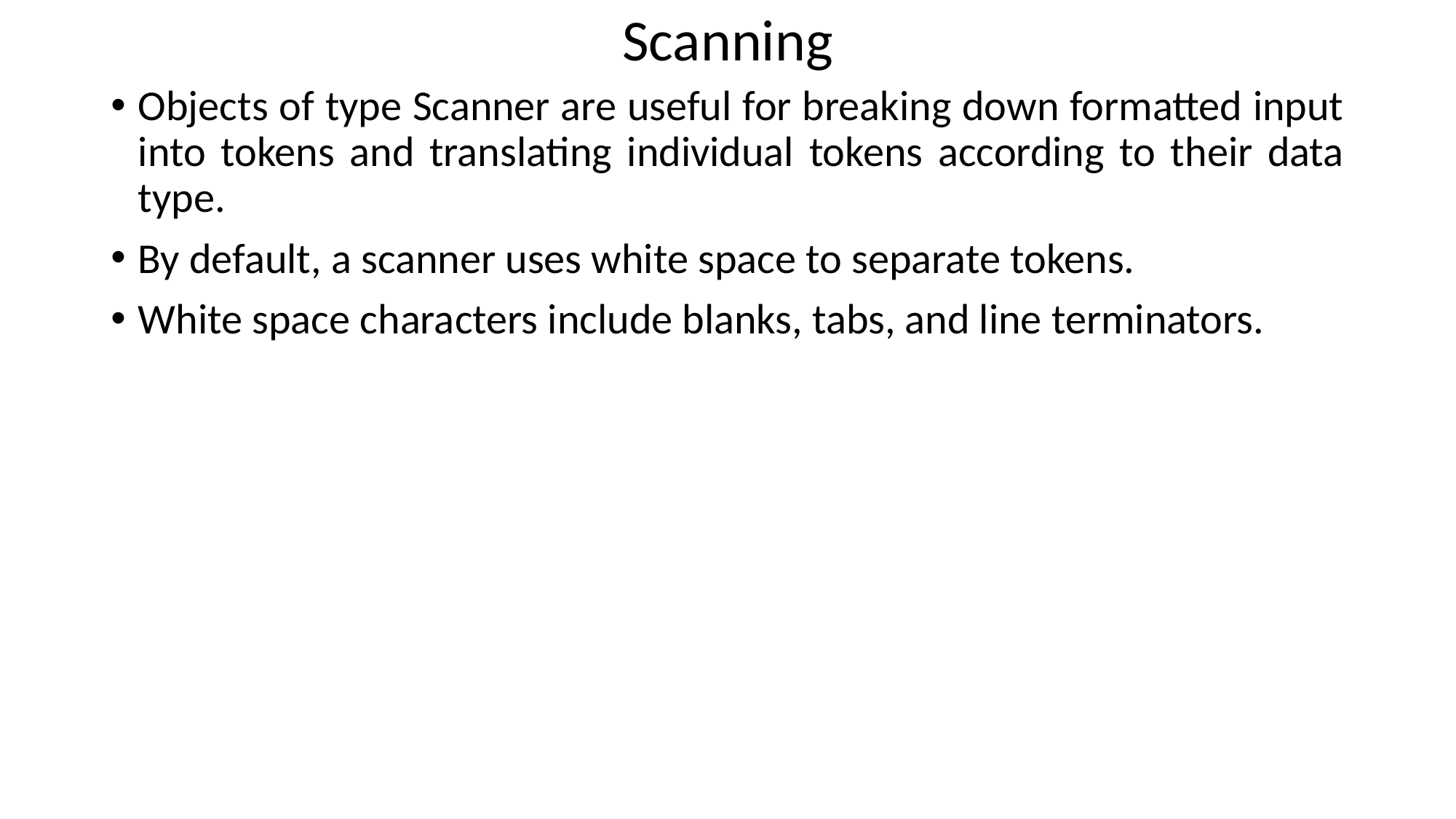

# Scanning
Objects of type Scanner are useful for breaking down formatted input into tokens and translating individual tokens according to their data type.
By default, a scanner uses white space to separate tokens.
White space characters include blanks, tabs, and line terminators.